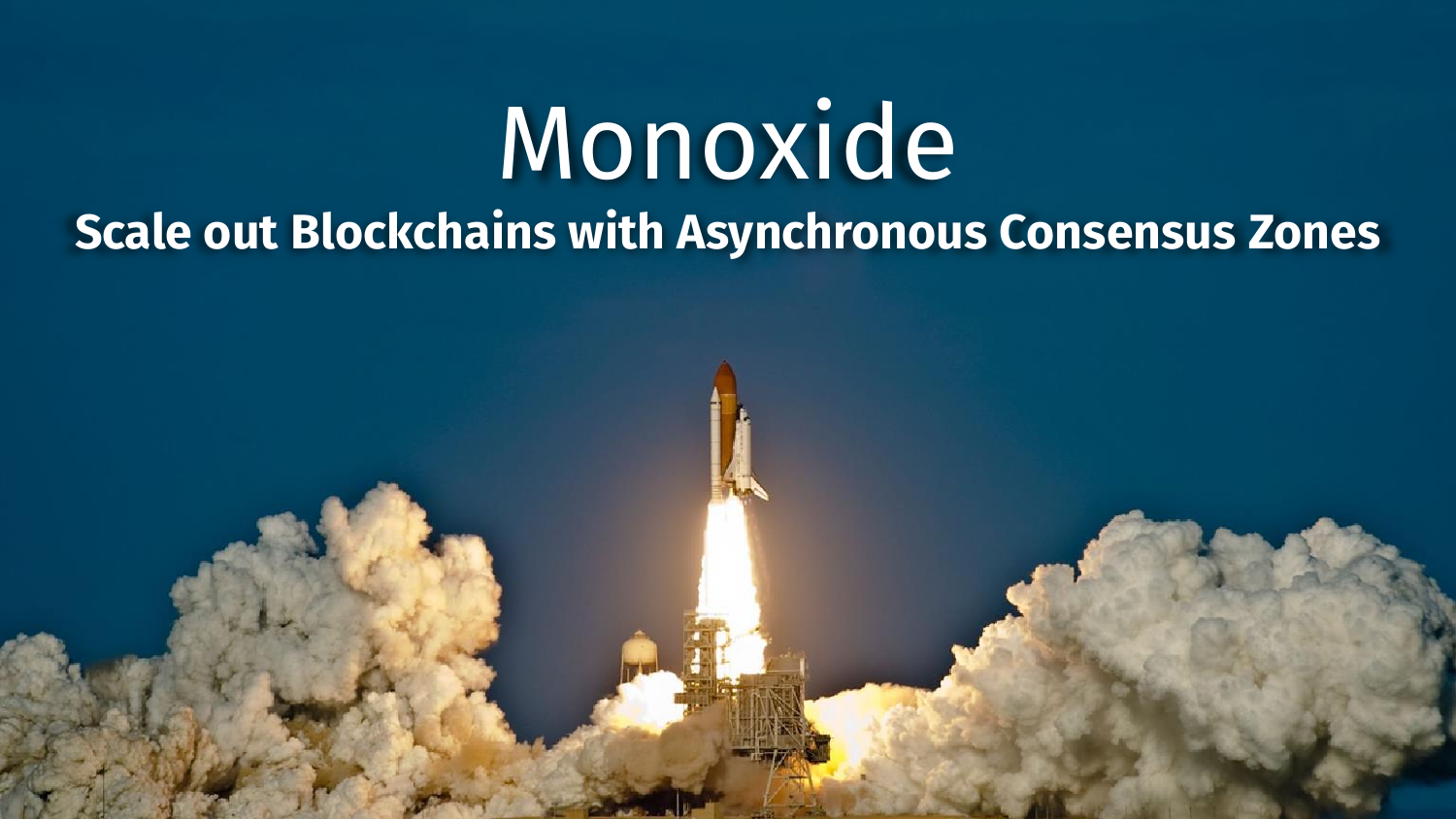

# Monoxide
Scale out Blockchains with Asynchronous Consensus Zones